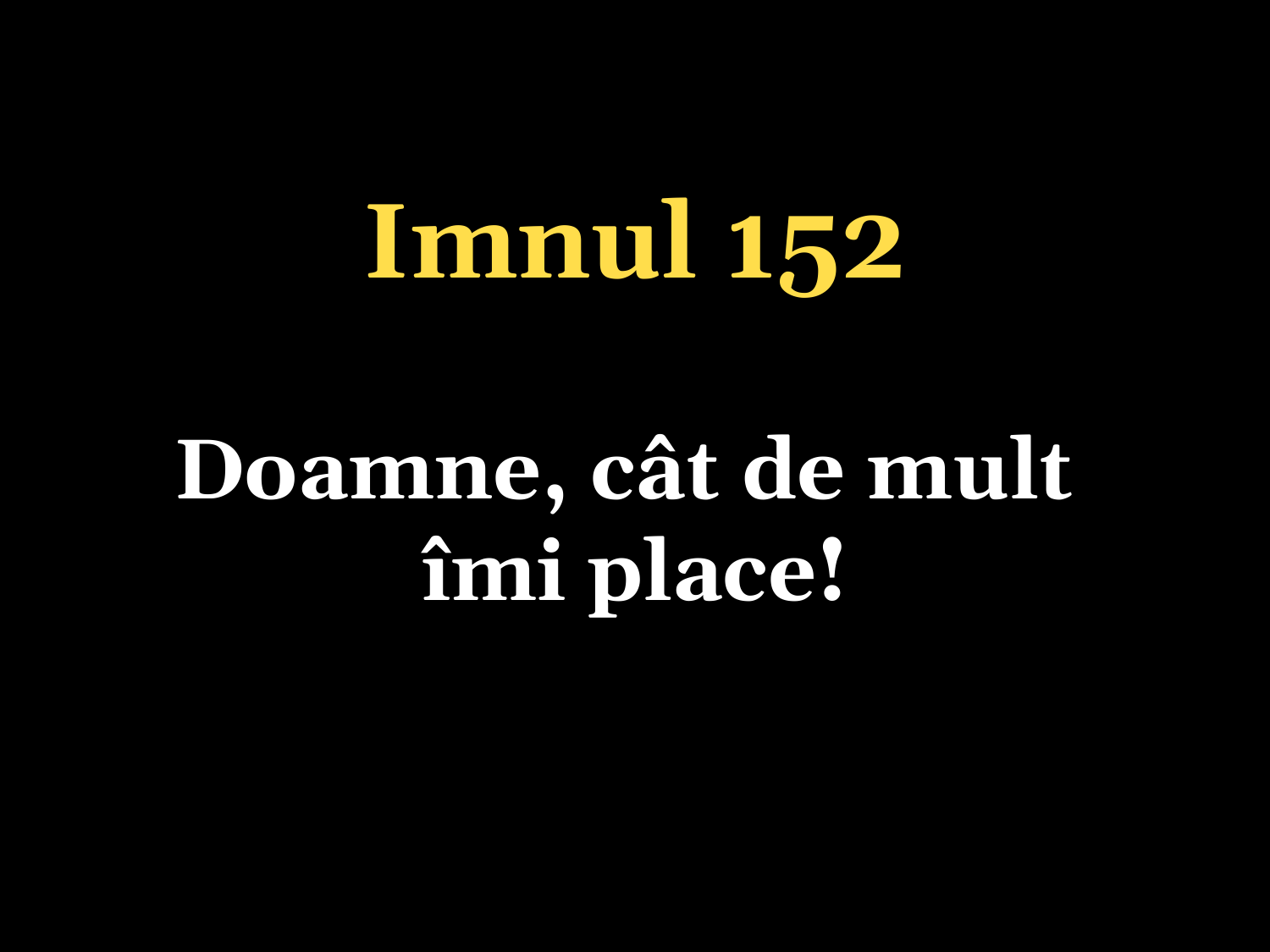

Imnul 152

Doamne, cât de mult
îmi place!
131/920